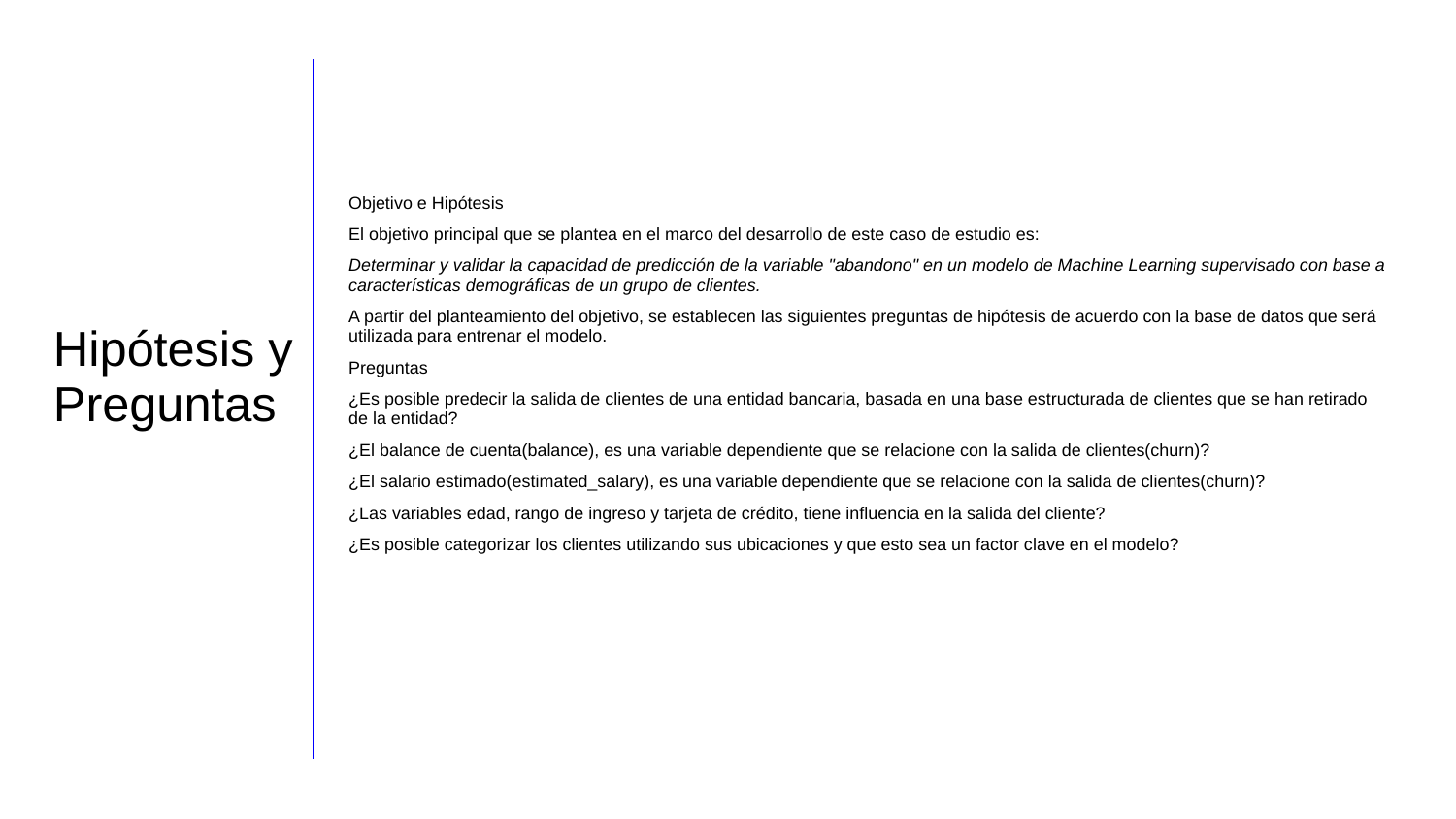

Objetivo e Hipótesis
El objetivo principal que se plantea en el marco del desarrollo de este caso de estudio es:
Determinar y validar la capacidad de predicción de la variable "abandono" en un modelo de Machine Learning supervisado con base a características demográficas de un grupo de clientes.
A partir del planteamiento del objetivo, se establecen las siguientes preguntas de hipótesis de acuerdo con la base de datos que será utilizada para entrenar el modelo.
Preguntas
¿Es posible predecir la salida de clientes de una entidad bancaria, basada en una base estructurada de clientes que se han retirado de la entidad?
¿El balance de cuenta(balance), es una variable dependiente que se relacione con la salida de clientes(churn)?
¿El salario estimado(estimated_salary), es una variable dependiente que se relacione con la salida de clientes(churn)?
¿Las variables edad, rango de ingreso y tarjeta de crédito, tiene influencia en la salida del cliente?
¿Es posible categorizar los clientes utilizando sus ubicaciones y que esto sea un factor clave en el modelo?

# Hipótesis y
Preguntas